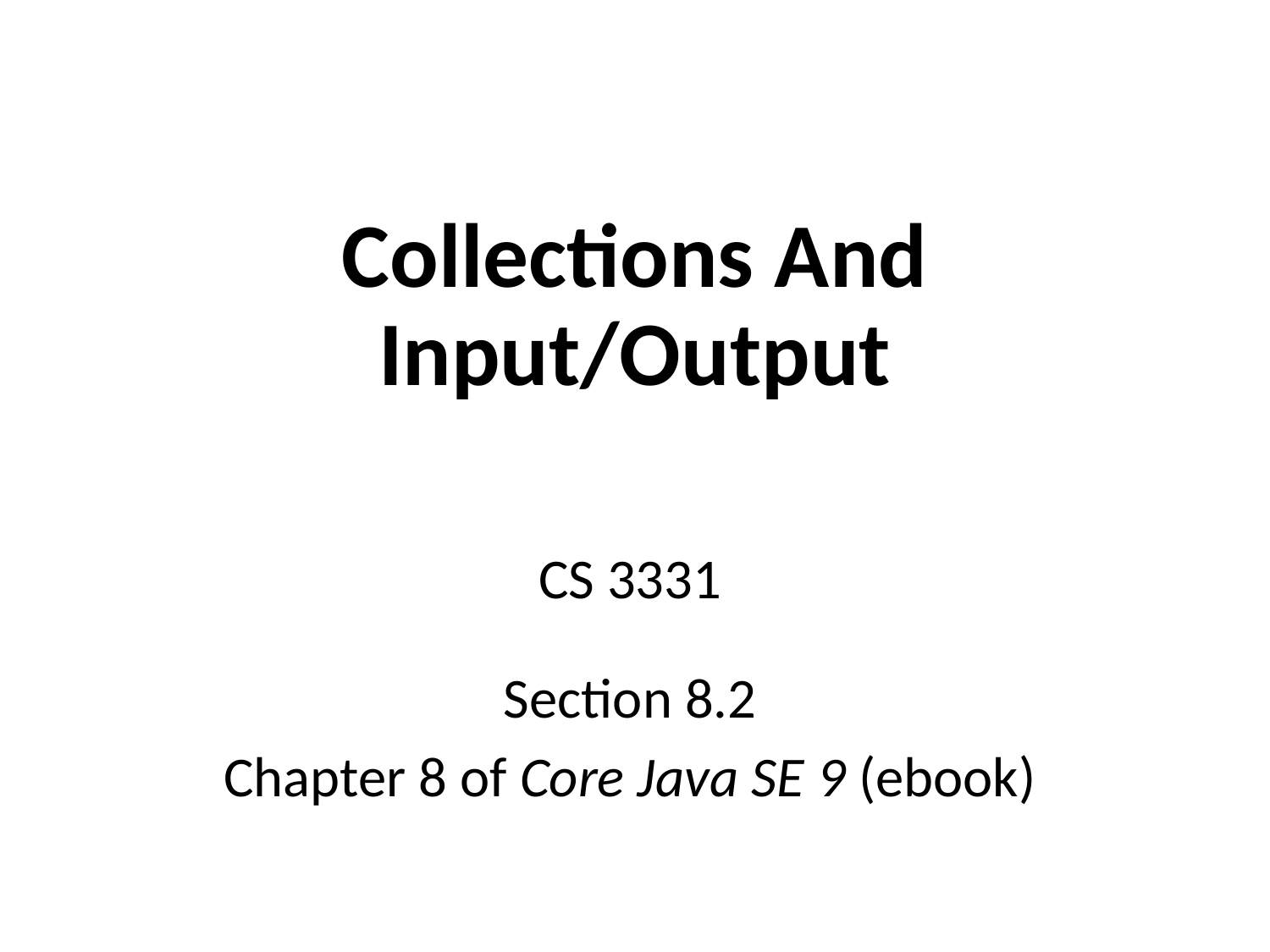

# Collections And Input/Output
CS 3331

Section 8.2
Chapter 8 of Core Java SE 9 (ebook)